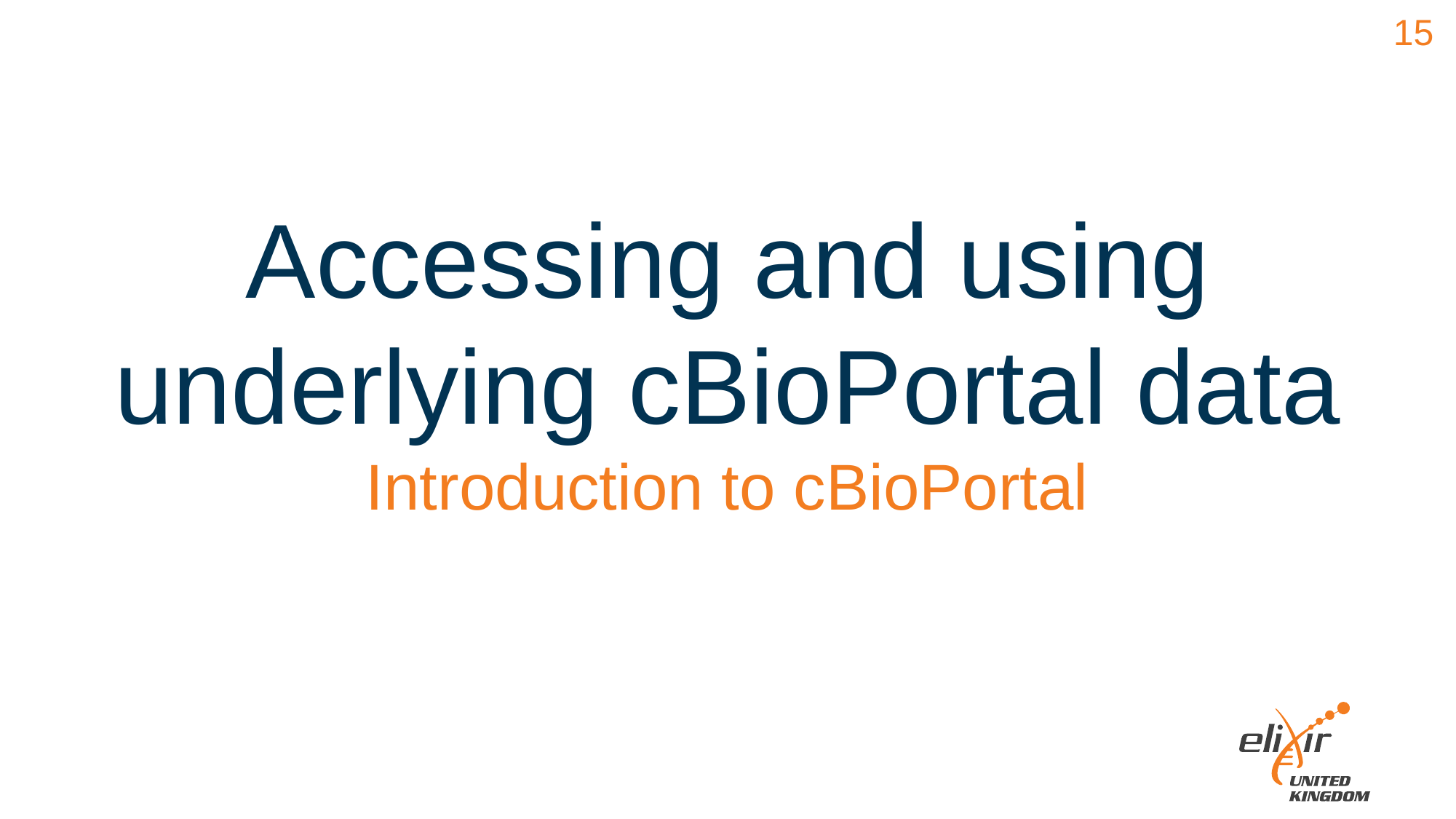

15
# Accessing and using underlying cBioPortal data
Introduction to cBioPortal